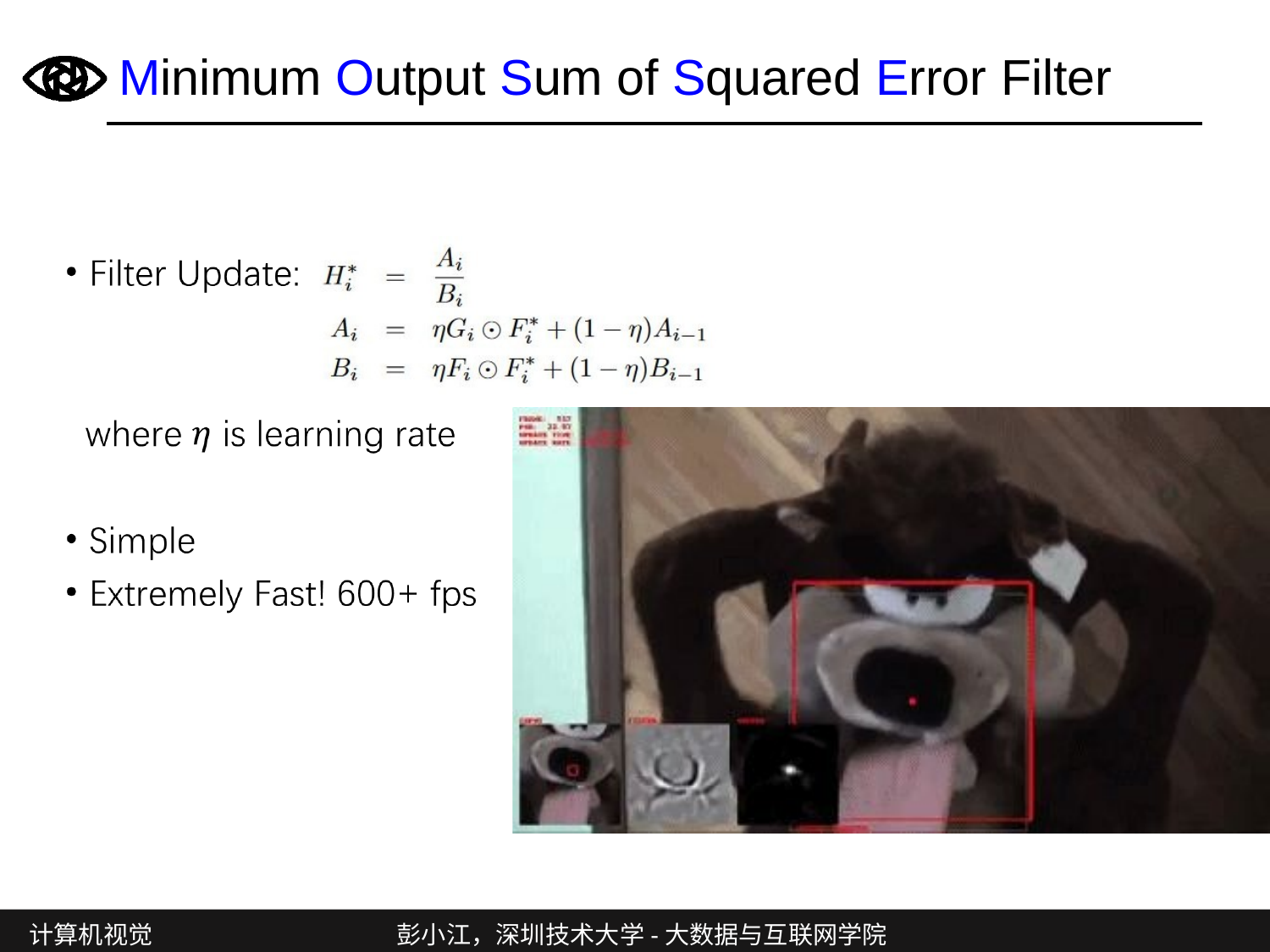

# Minimum Output Sum of Squared Error Filter